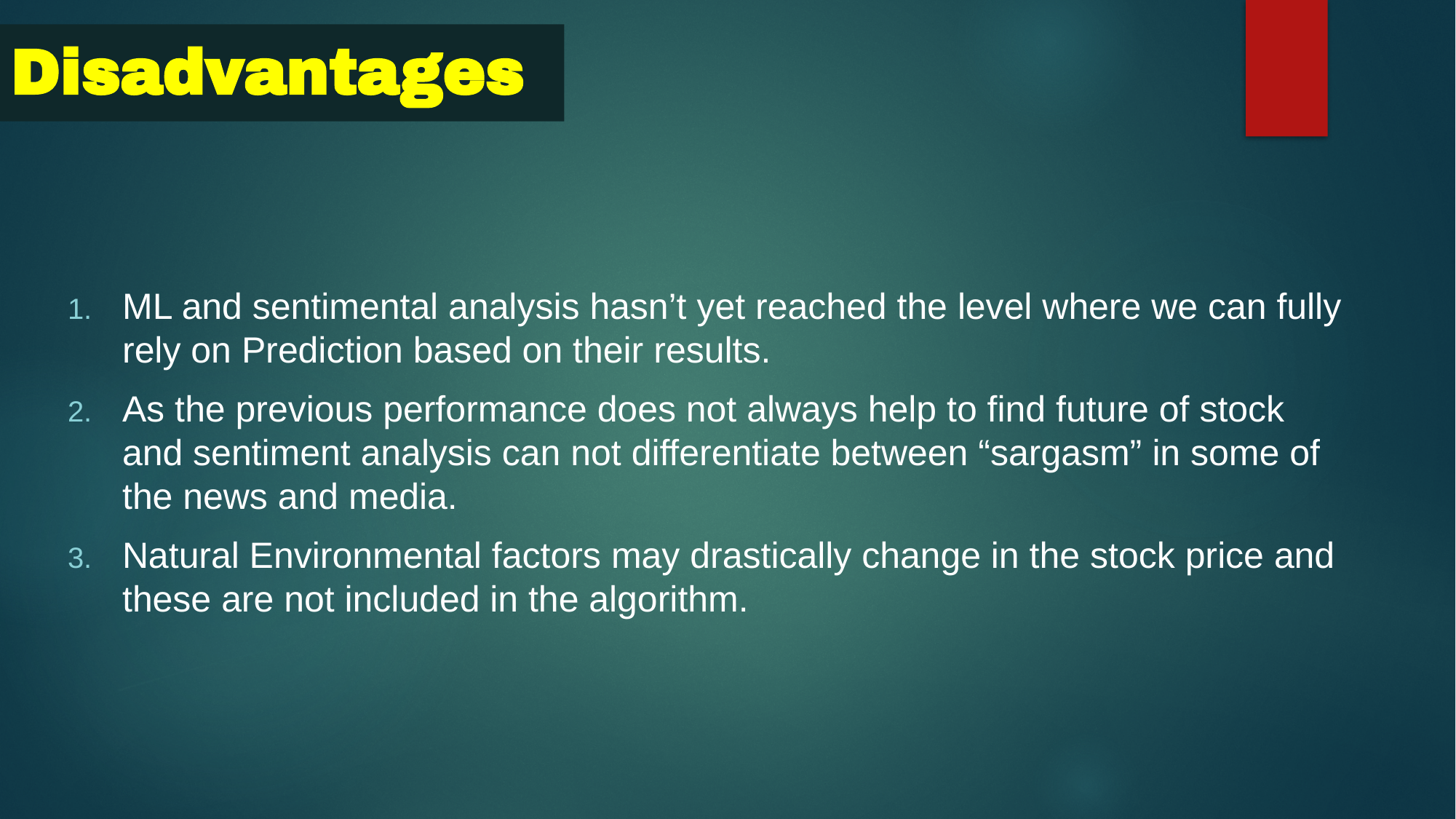

# Disadvantages
ML and sentimental analysis hasn’t yet reached the level where we can fully rely on Prediction based on their results.
As the previous performance does not always help to find future of stock and sentiment analysis can not differentiate between “sargasm” in some of the news and media.
Natural Environmental factors may drastically change in the stock price and these are not included in the algorithm.